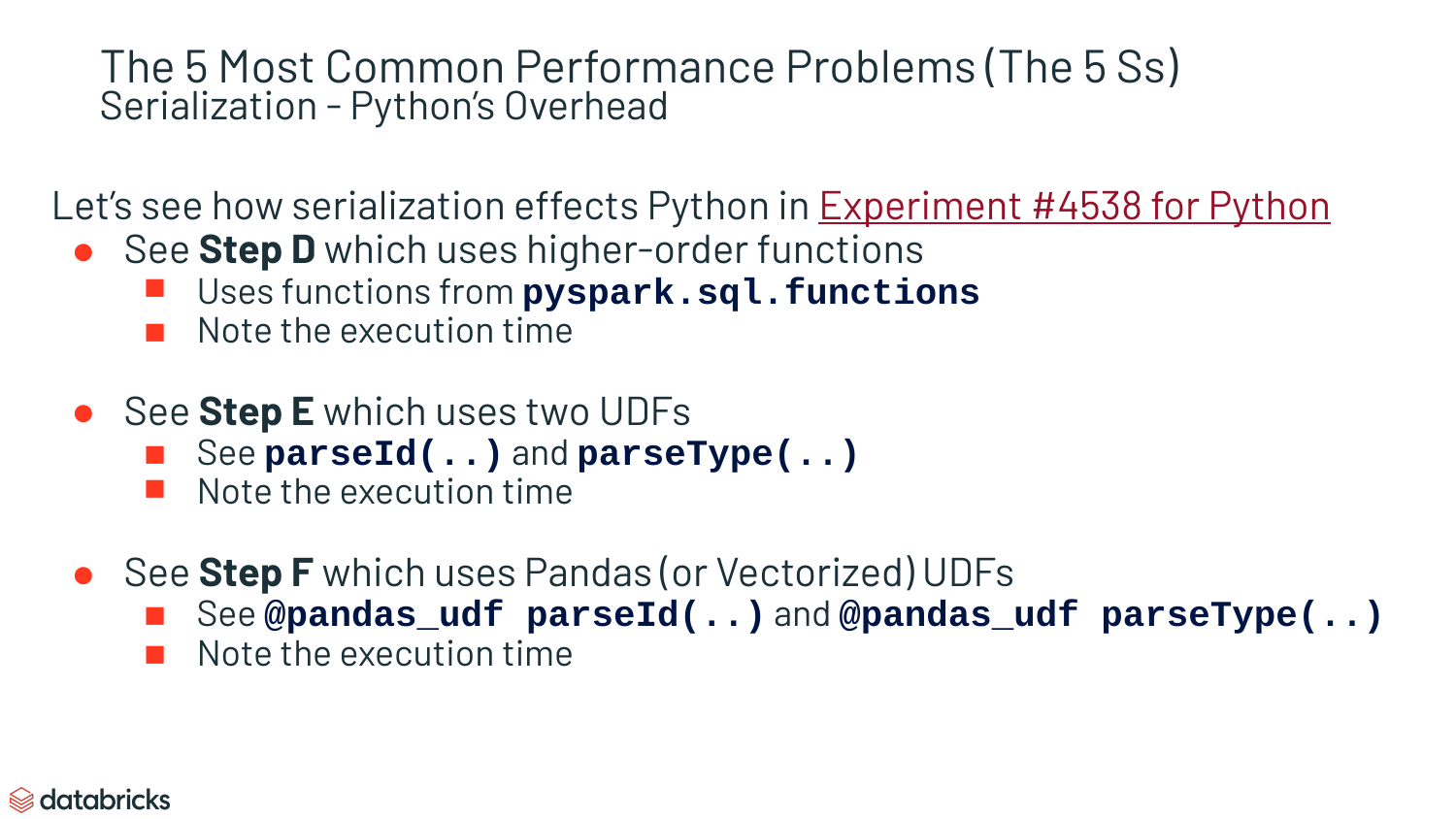

The 5 Most Common Performance Problems (The 5 Ss)
Serialization - Python’s Overhead
Let’s see how serialization effects Python in Experiment #4538 for Python
See Step D which uses higher-order functions
Uses functions from pyspark.sql.functions
Note the execution time
See Step E which uses two UDFs
See parseId(..) and parseType(..)
Note the execution time
See Step F which uses Pandas (or Vectorized) UDFs
See @pandas_udf parseId(..) and @pandas_udf parseType(..)
Note the execution time